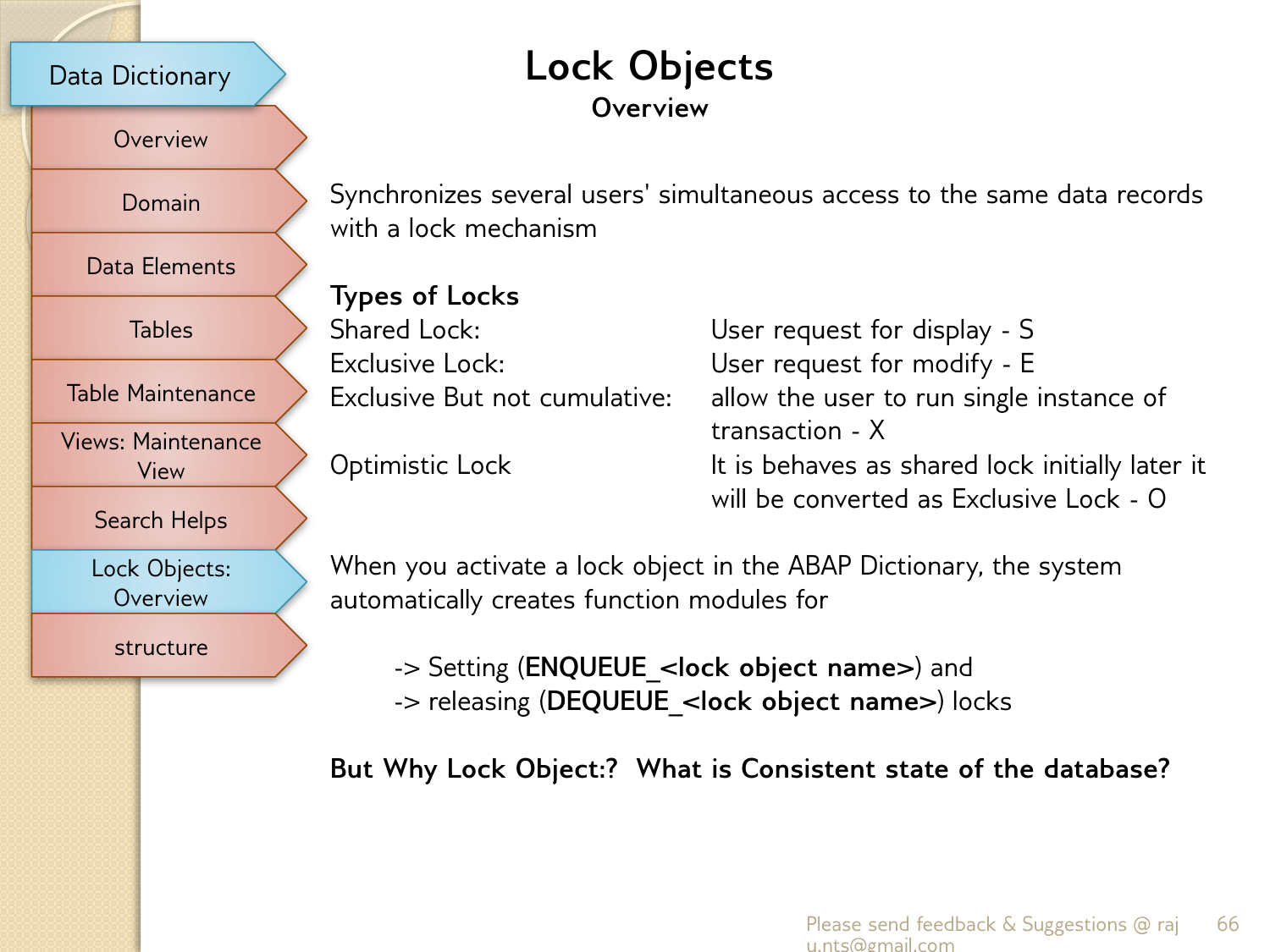

Lock Objects
Overview
Data Dictionary

Overview
Domain
Synchronizes several users' simultaneous access to the same data records with a lock mechanism

Types of Locks
Shared Lock: 		User request for display - S
Exclusive Lock:		User request for modify - E
Exclusive But not cumulative:	allow the user to run single instance of 			transaction - X
Optimistic Lock		It is behaves as shared lock initially later it 			will be converted as Exclusive Lock - O

When you activate a lock object in the ABAP Dictionary, the system automatically creates function modules for

-> Setting (ENQUEUE_<lock object name>) and
-> releasing (DEQUEUE_<lock object name>) locks

But Why Lock Object:?  What is Consistent state of the database?

Data Elements
Tables
Table Maintenance
Views: Maintenance View
Search Helps
Lock Objects: Overview
structure
Please send feedback & Suggestions @ raju.nts@gmail.com
66